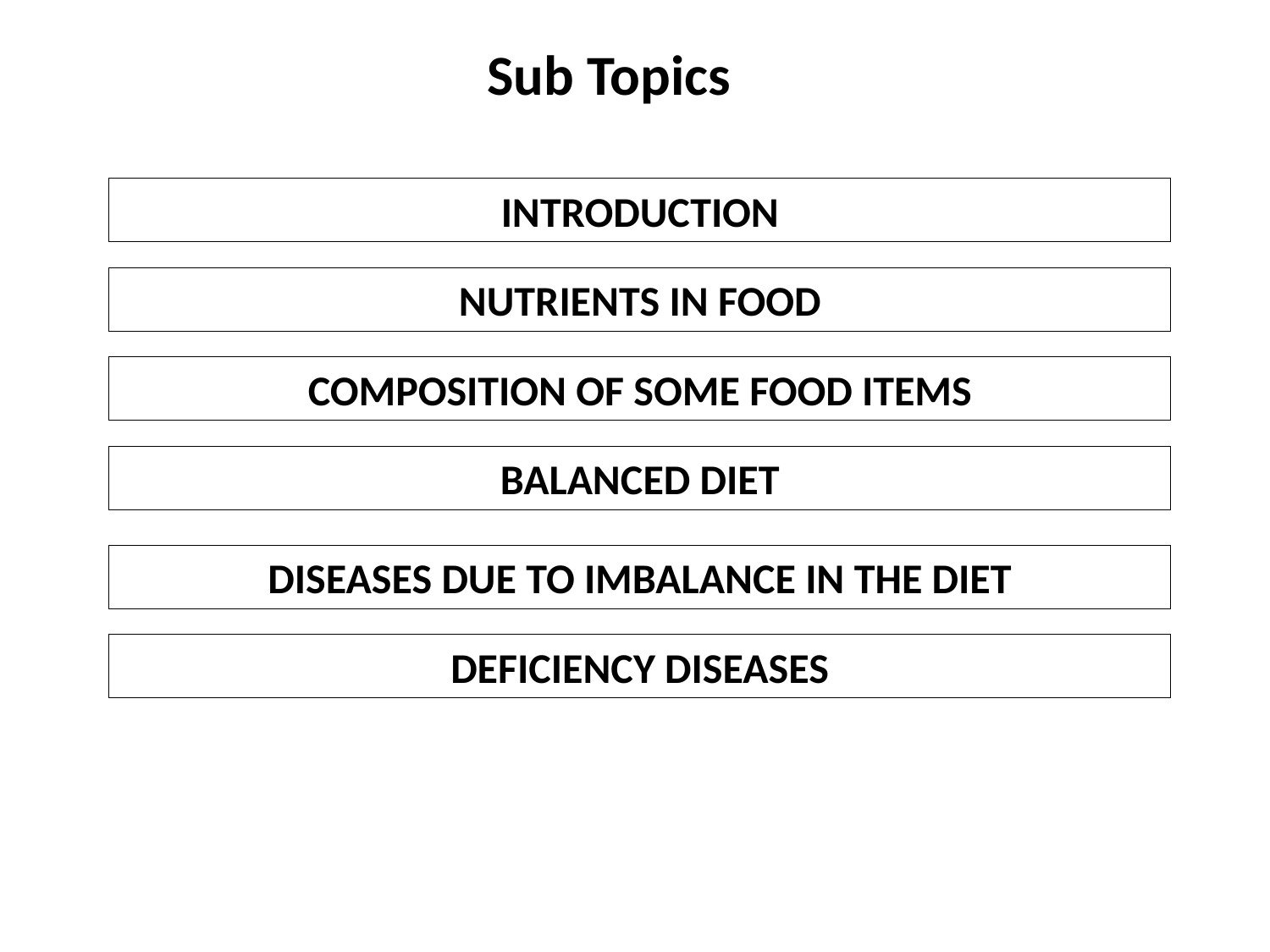

# Sub Topics
INTRODUCTION
NUTRIENTS IN FOOD
COMPOSITION OF SOME FOOD ITEMS
BALANCED DIET
DISEASES DUE TO IMBALANCE IN THE DIET
DEFICIENCY DISEASES